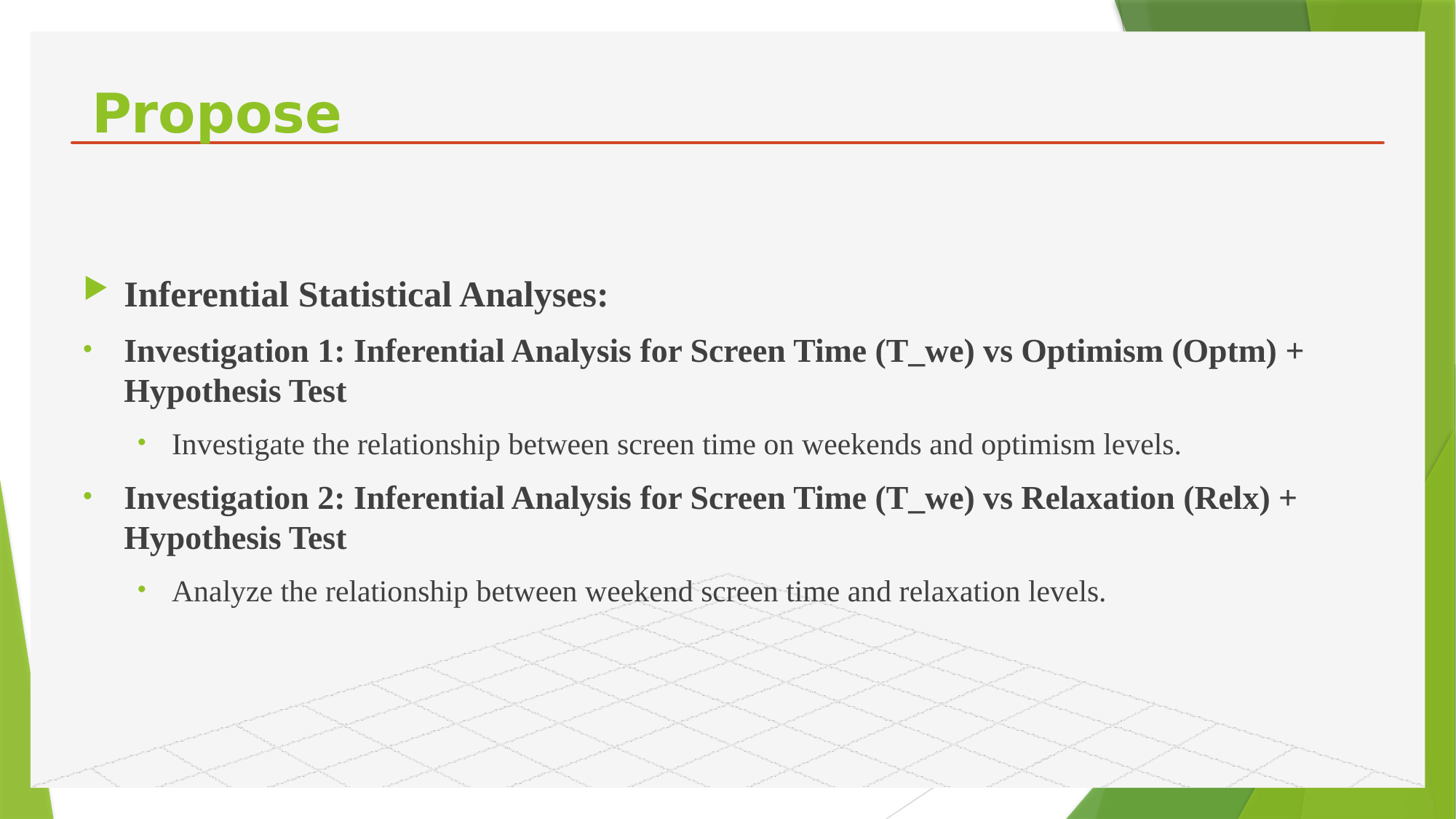

# Propose
Inferential Statistical Analyses:
Investigation 1: Inferential Analysis for Screen Time (T_we) vs Optimism (Optm) + Hypothesis Test
Investigate the relationship between screen time on weekends and optimism levels.
Investigation 2: Inferential Analysis for Screen Time (T_we) vs Relaxation (Relx) + Hypothesis Test
Analyze the relationship between weekend screen time and relaxation levels.